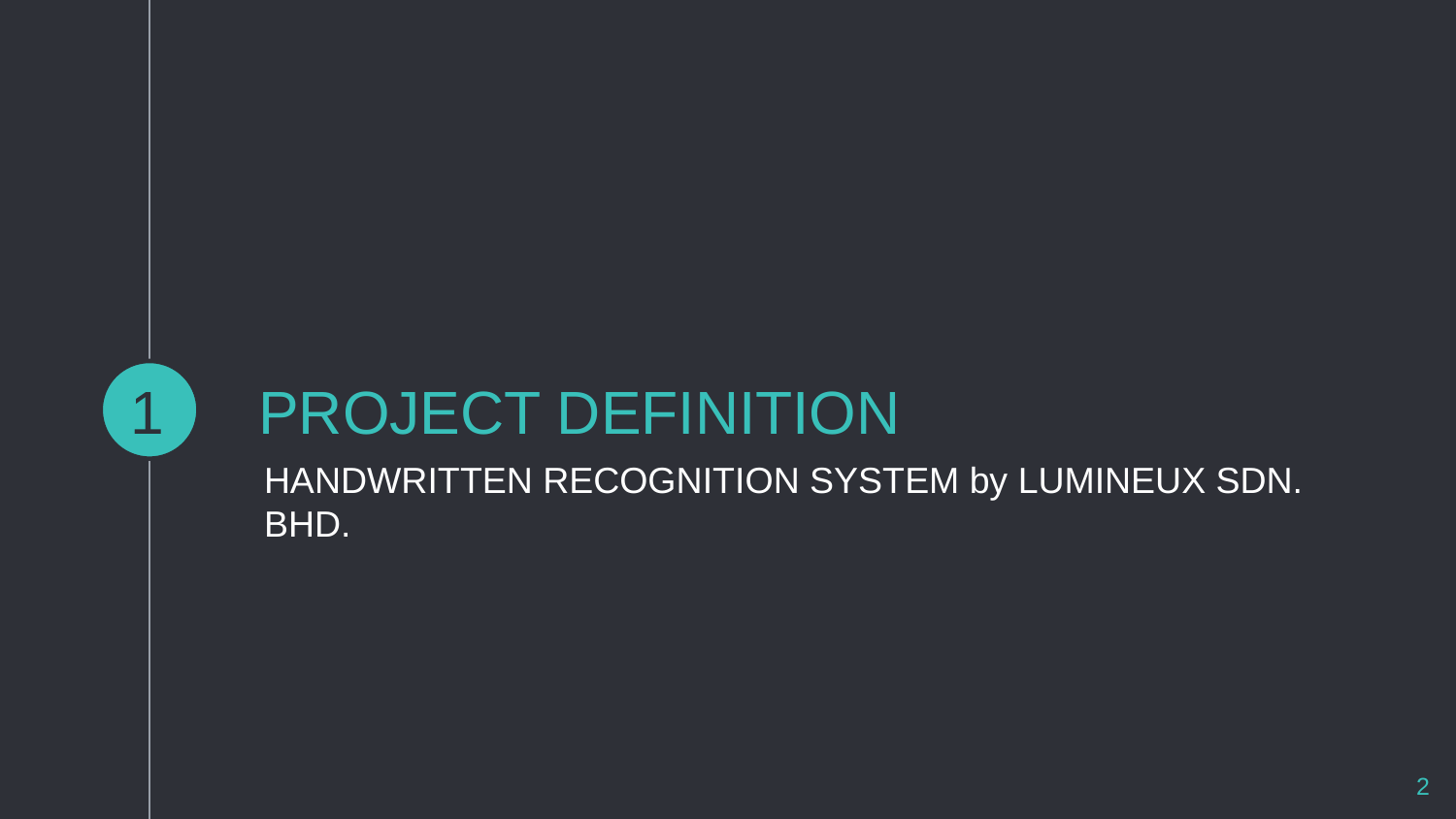

1
# PROJECT DEFINITION
HANDWRITTEN RECOGNITION SYSTEM by LUMINEUX SDN. BHD.
2